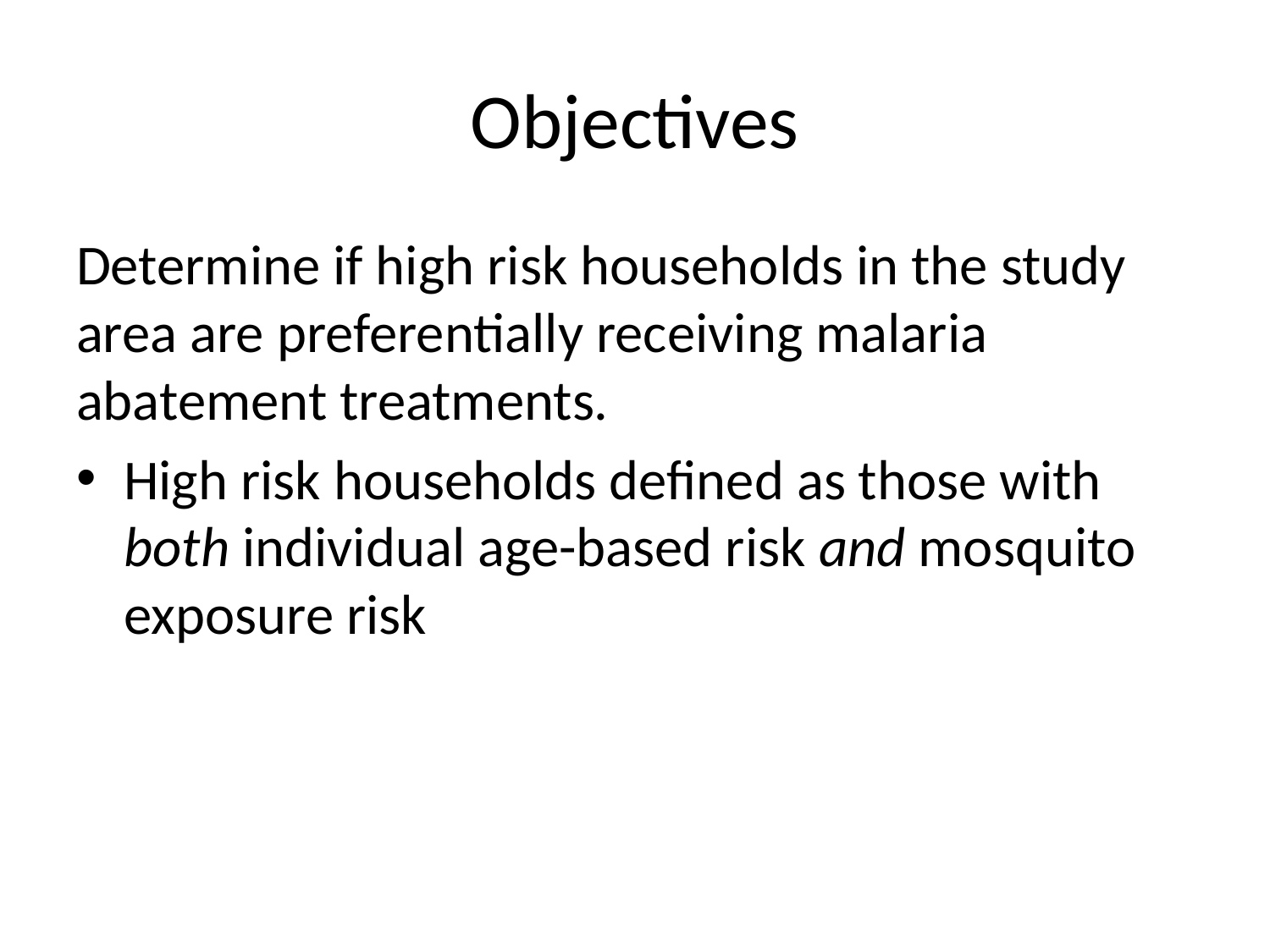

# Objectives
Determine if high risk households in the study area are preferentially receiving malaria abatement treatments.
High risk households defined as those with both individual age-based risk and mosquito exposure risk